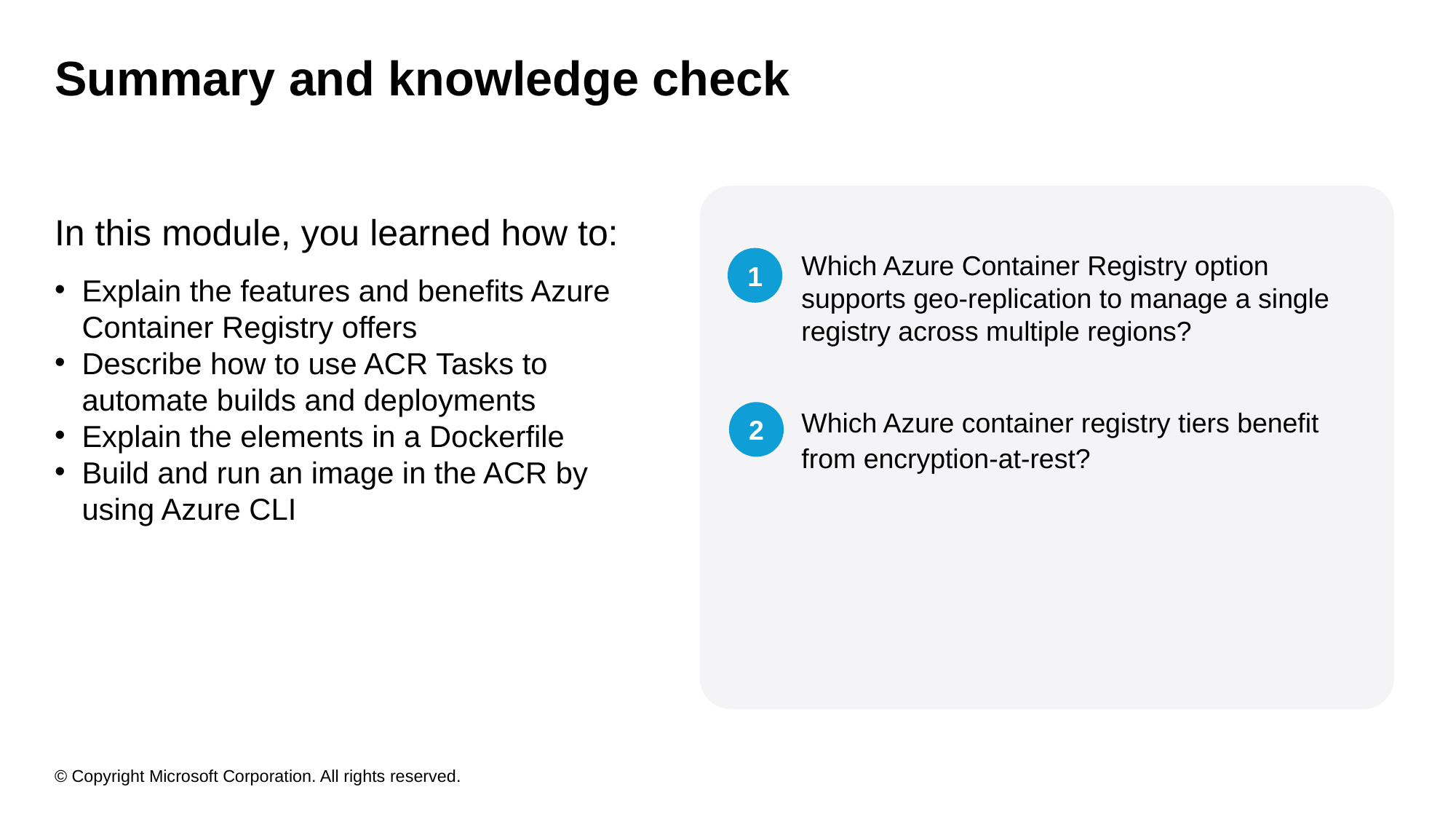

# Summary and knowledge check
In this module, you learned how to:
Explain the features and benefits Azure Container Registry offers
Describe how to use ACR Tasks to automate builds and deployments
Explain the elements in a Dockerfile
Build and run an image in the ACR by using Azure CLI
1
Which Azure Container Registry option supports geo-replication to manage a single registry across multiple regions?
2
Which Azure container registry tiers benefit from encryption-at-rest?